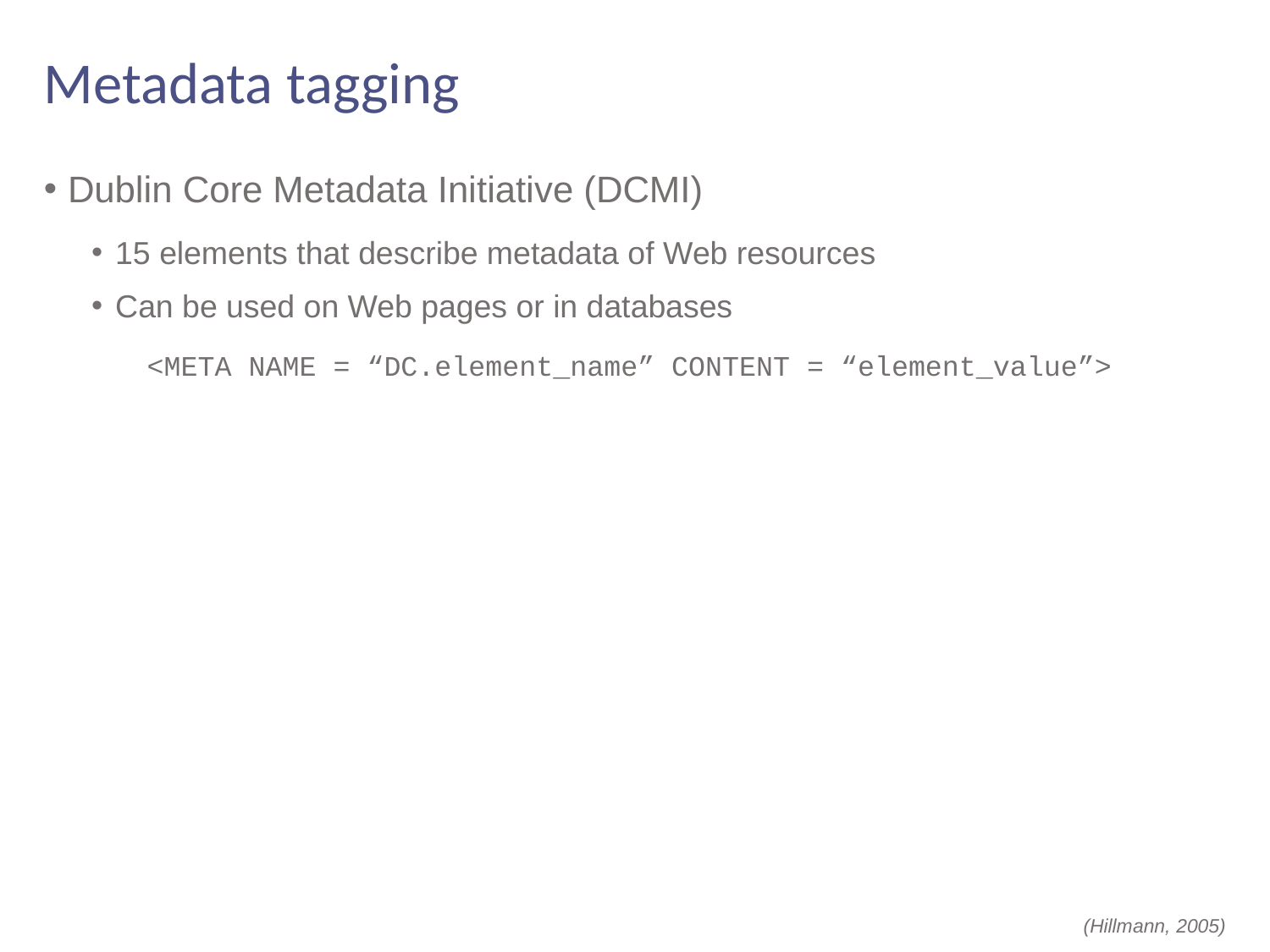

# Metadata tagging
Dublin Core Metadata Initiative (DCMI)
15 elements that describe metadata of Web resources
Can be used on Web pages or in databases
<META NAME = “DC.element_name” CONTENT = “element_value”>
(Hillmann, 2005)